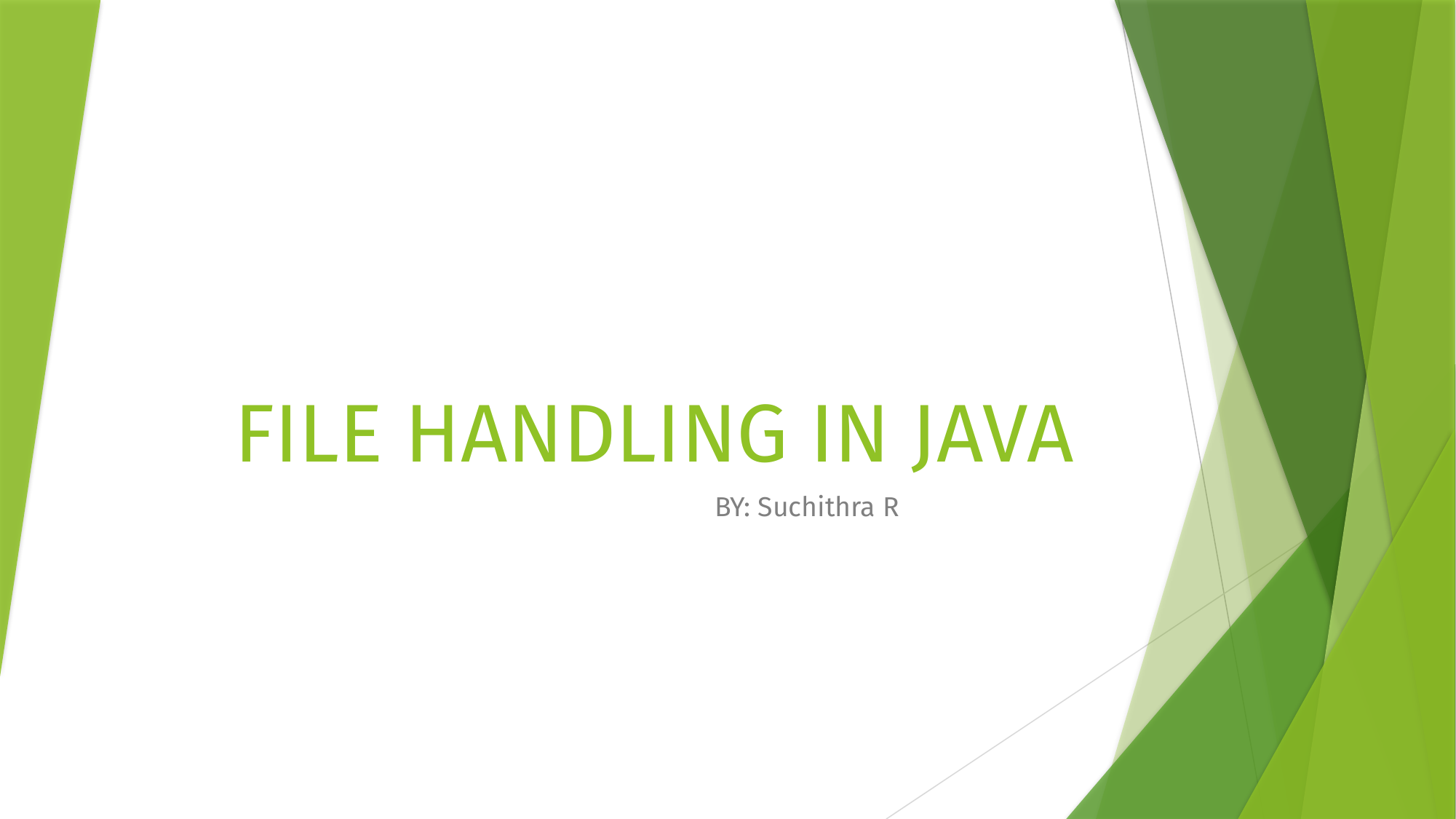

# FILE HANDLING IN JAVA
                          BY: Suchithra R